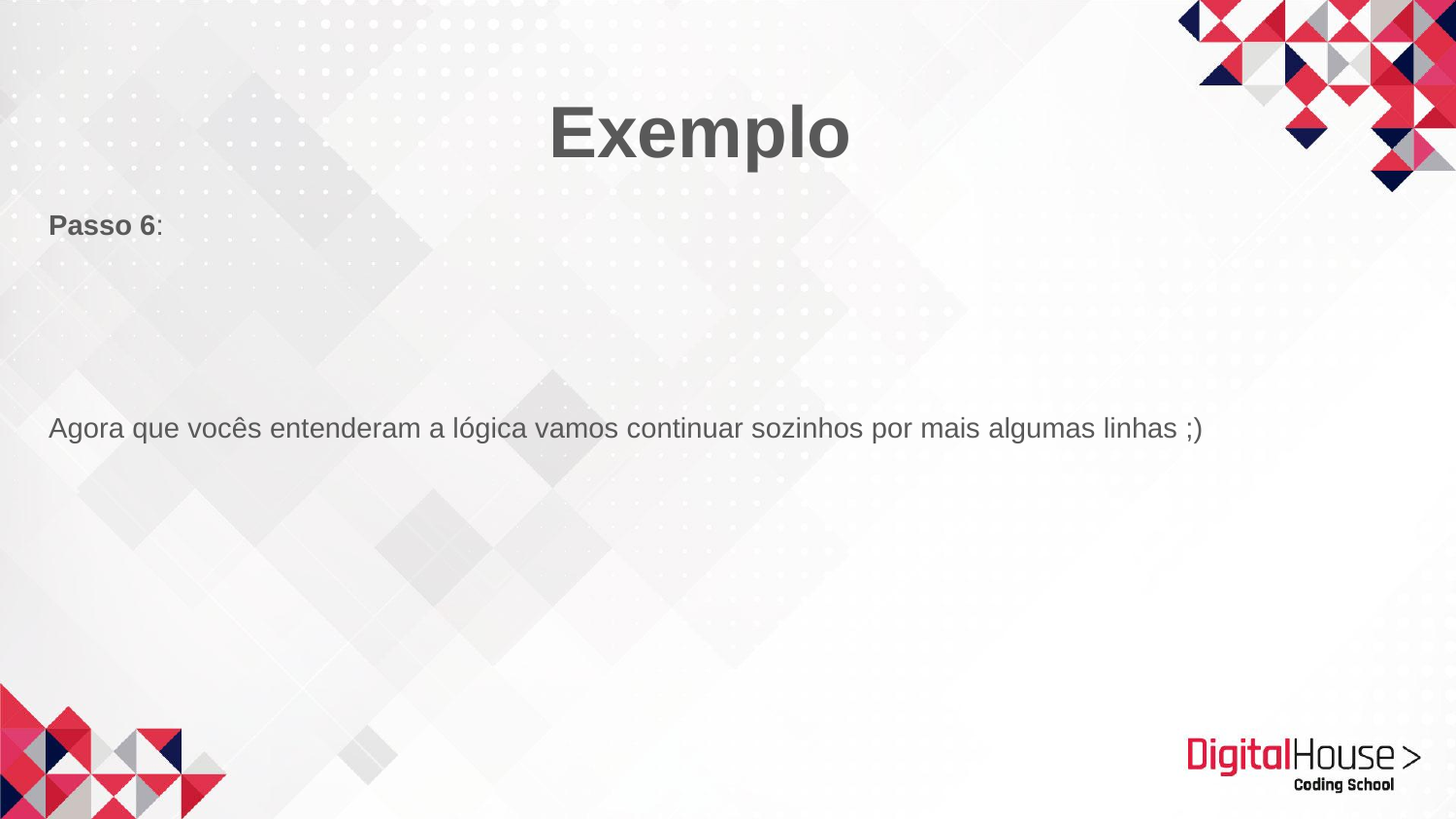

Exemplo

Passo 6:

Agora que vocês entenderam a lógica vamos continuar sozinhos por mais algumas linhas ;)